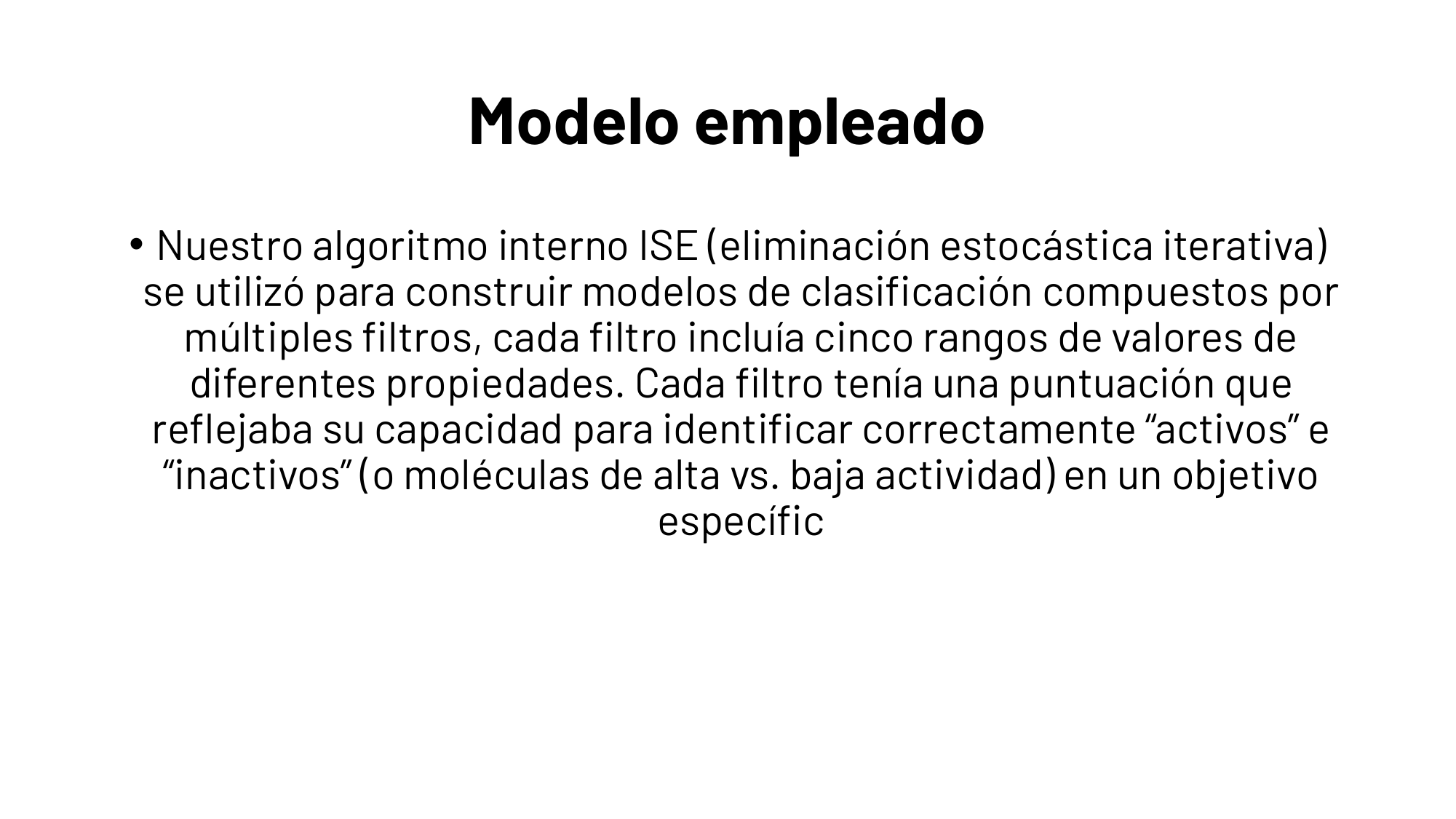

# Modelo empleado
Nuestro algoritmo interno ISE (eliminación estocástica iterativa) se utilizó para construir modelos de clasificación compuestos por múltiples filtros, cada filtro incluía cinco rangos de valores de diferentes propiedades. Cada filtro tenía una puntuación que reflejaba su capacidad para identificar correctamente “activos” e “inactivos” (o moléculas de alta vs. baja actividad) en un objetivo específic